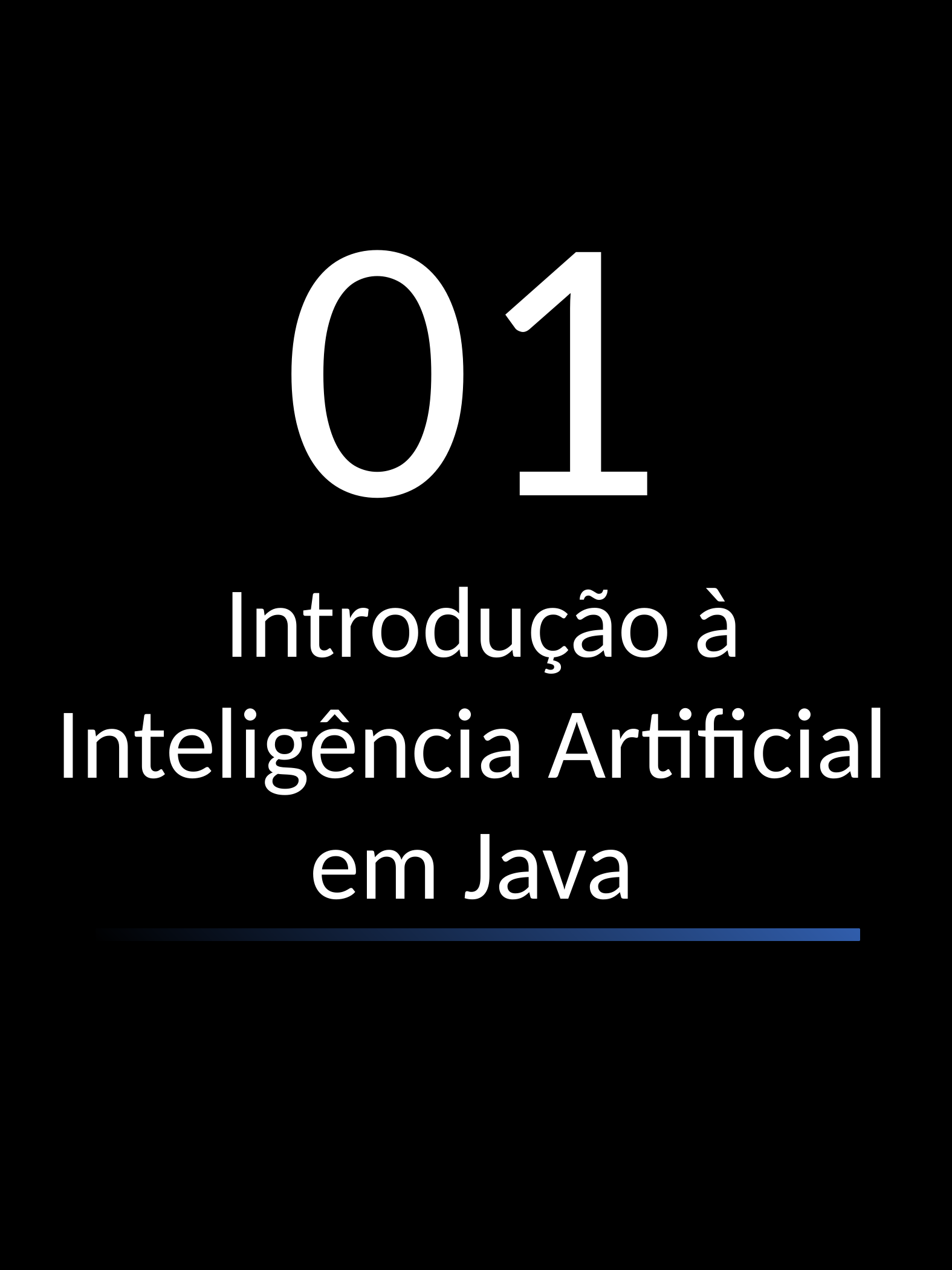

01
 Introdução à Inteligência Artificial em Java
 Princípios SOLID

6